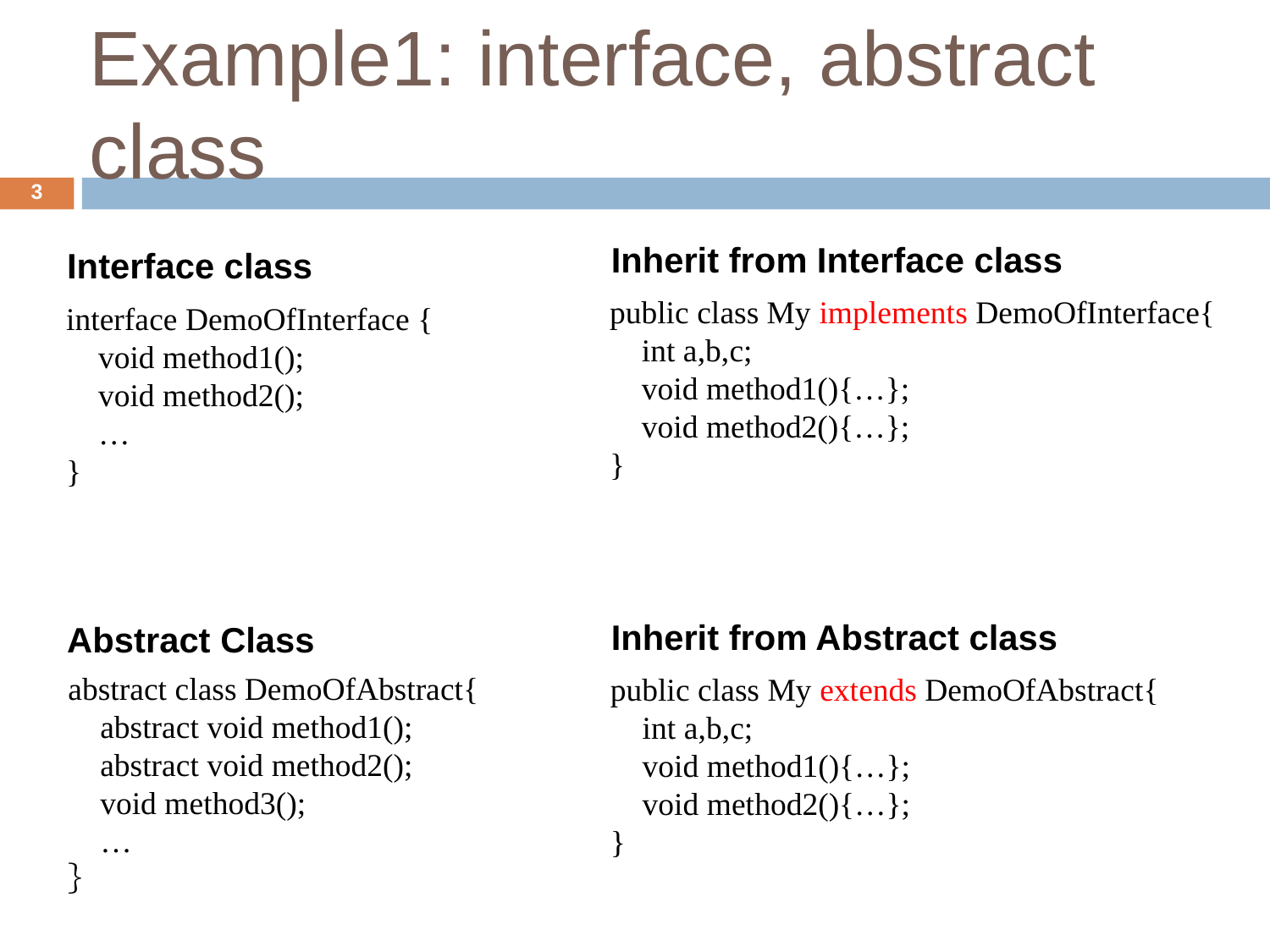

Example1: interface, abstract class
3
Inherit from Interface class
Interface class
public class My implements DemoOfInterface{
    int a,b,c;
    void method1(){…};
    void method2(){…};
}
interface DemoOfInterface {
    void method1();
    void method2();
    …
}
Inherit from Abstract class
Abstract Class
abstract class DemoOfAbstract{
    abstract void method1();
    abstract void method2();
    void method3();
    …
｝
public class My extends DemoOfAbstract{
    int a,b,c;
    void method1(){…};
    void method2(){…};
}